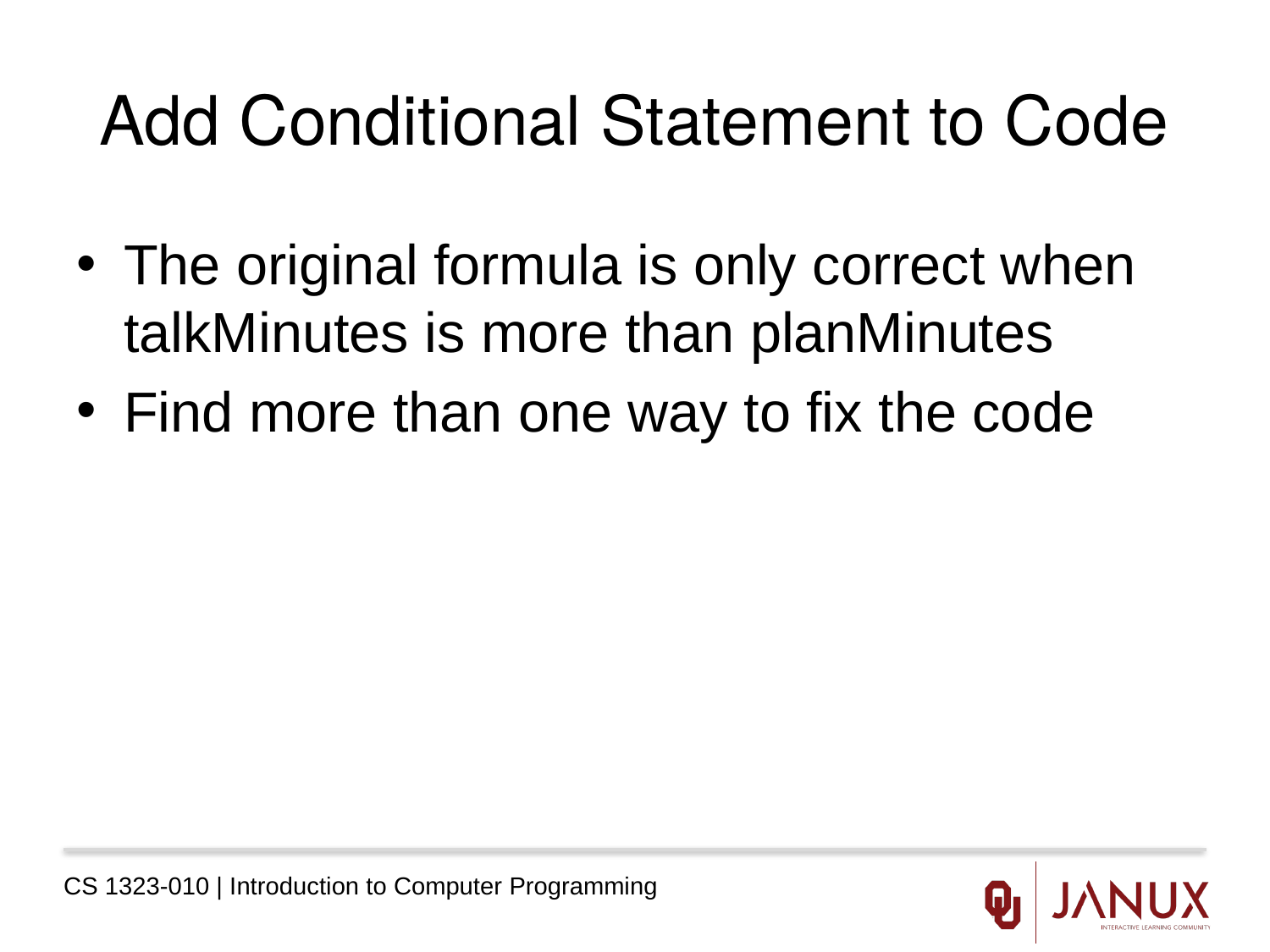

# Add Conditional Statement to Code
The original formula is only correct when talkMinutes is more than planMinutes
Find more than one way to fix the code